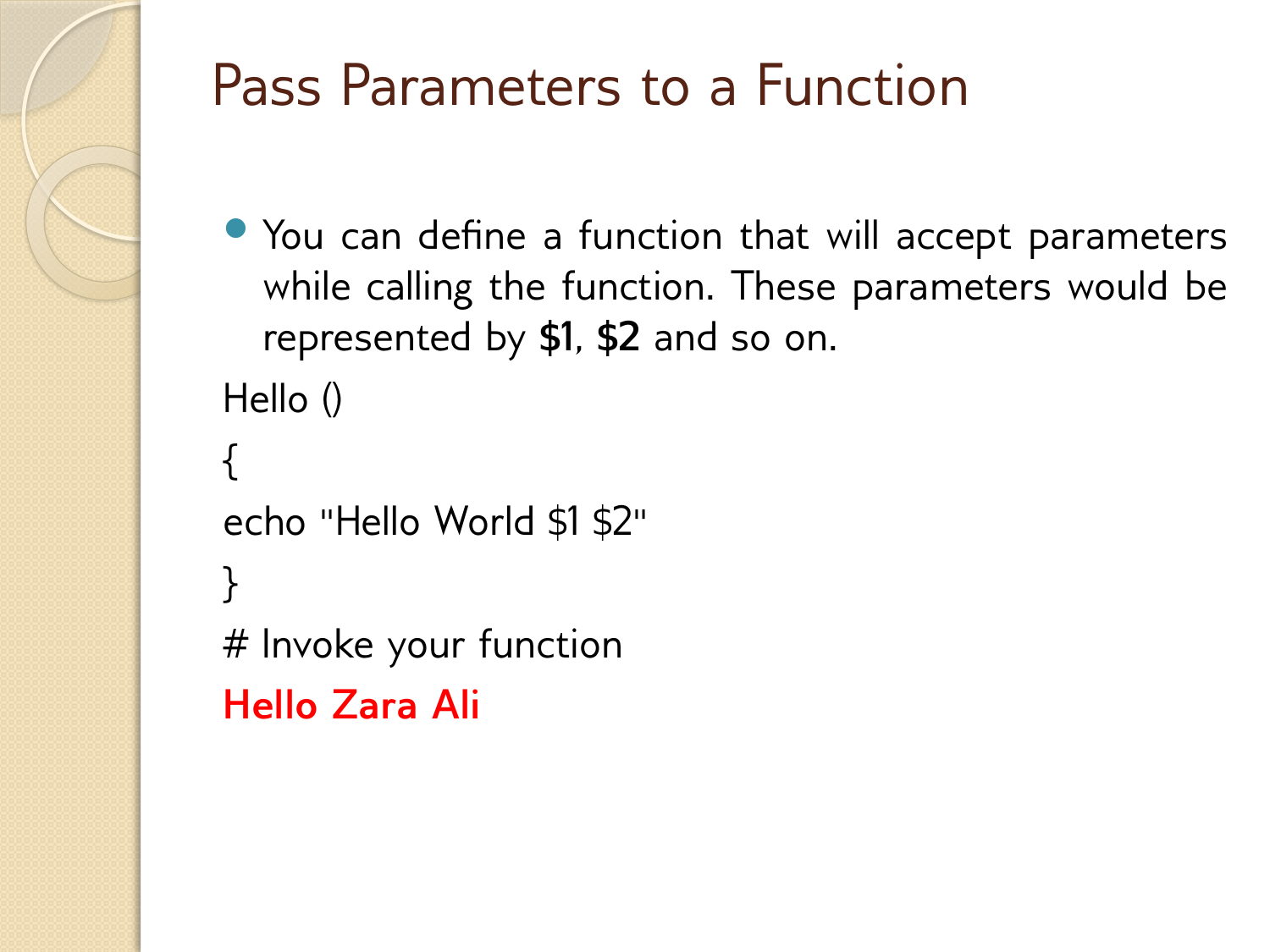

# Pass Parameters to a Function
You can define a function that will accept parameters while calling the function. These parameters would be represented by $1, $2 and so on.
Hello ()
{
echo "Hello World $1 $2"
}
# Invoke your function
Hello Zara Ali